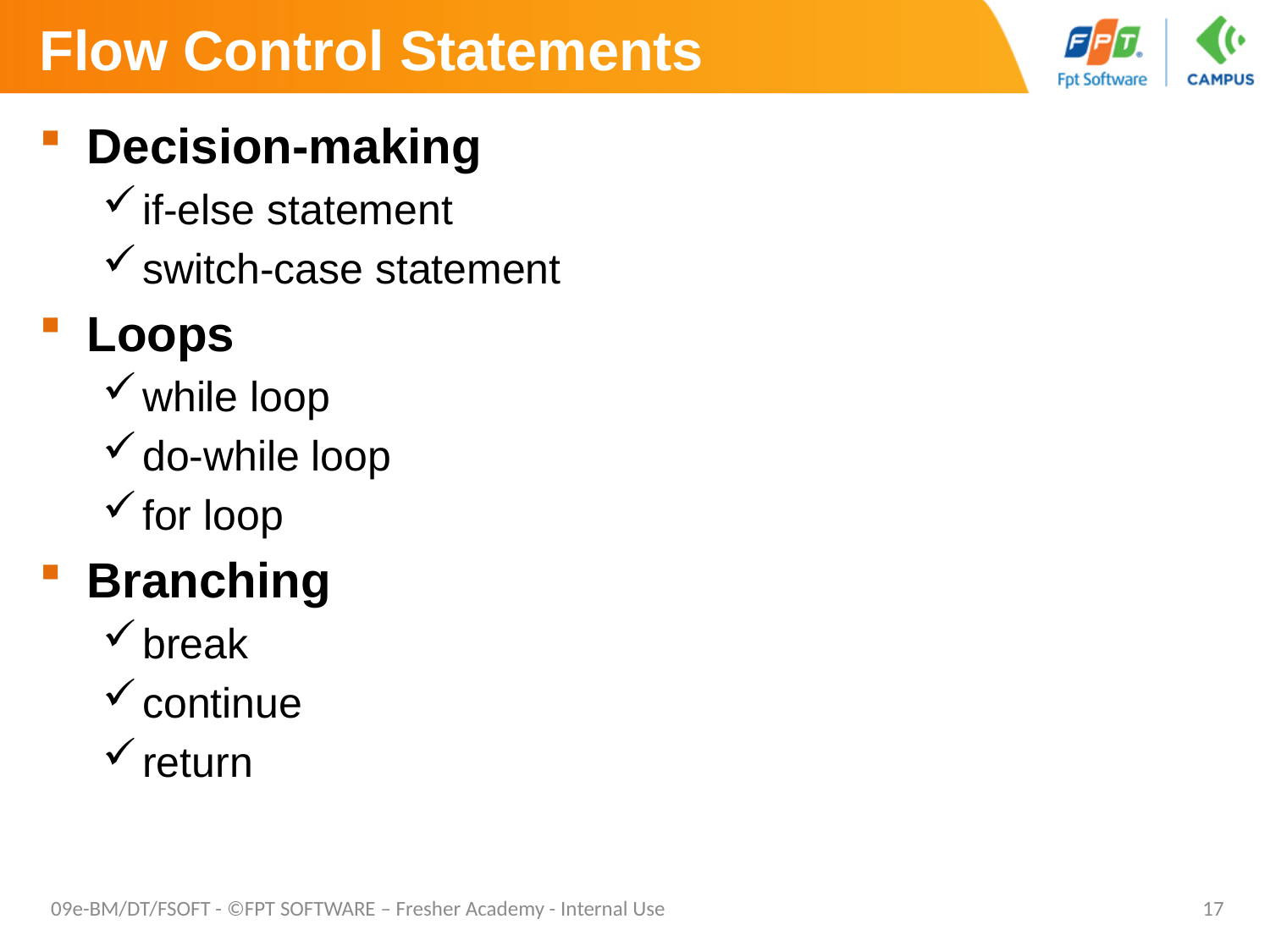

# Flow Control Statements
Decision-making
if-else statement
switch-case statement
Loops
while loop
do-while loop
for loop
Branching
break
continue
return
09e-BM/DT/FSOFT - ©FPT SOFTWARE – Fresher Academy - Internal Use
17